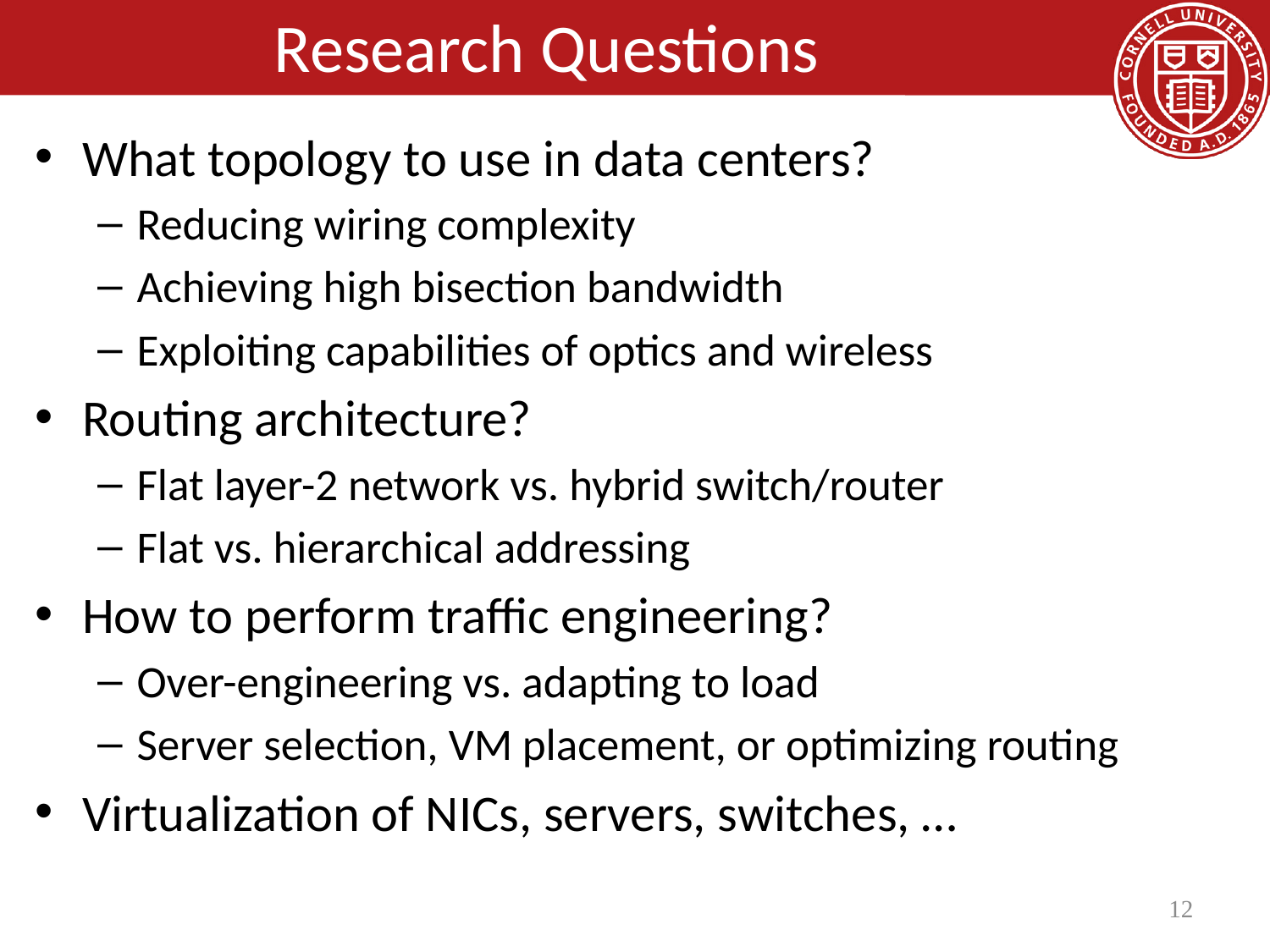

# Research Questions
What topology to use in data centers?
Reducing wiring complexity
Achieving high bisection bandwidth
Exploiting capabilities of optics and wireless
Routing architecture?
Flat layer-2 network vs. hybrid switch/router
Flat vs. hierarchical addressing
How to perform traffic engineering?
Over-engineering vs. adapting to load
Server selection, VM placement, or optimizing routing
Virtualization of NICs, servers, switches, …
12